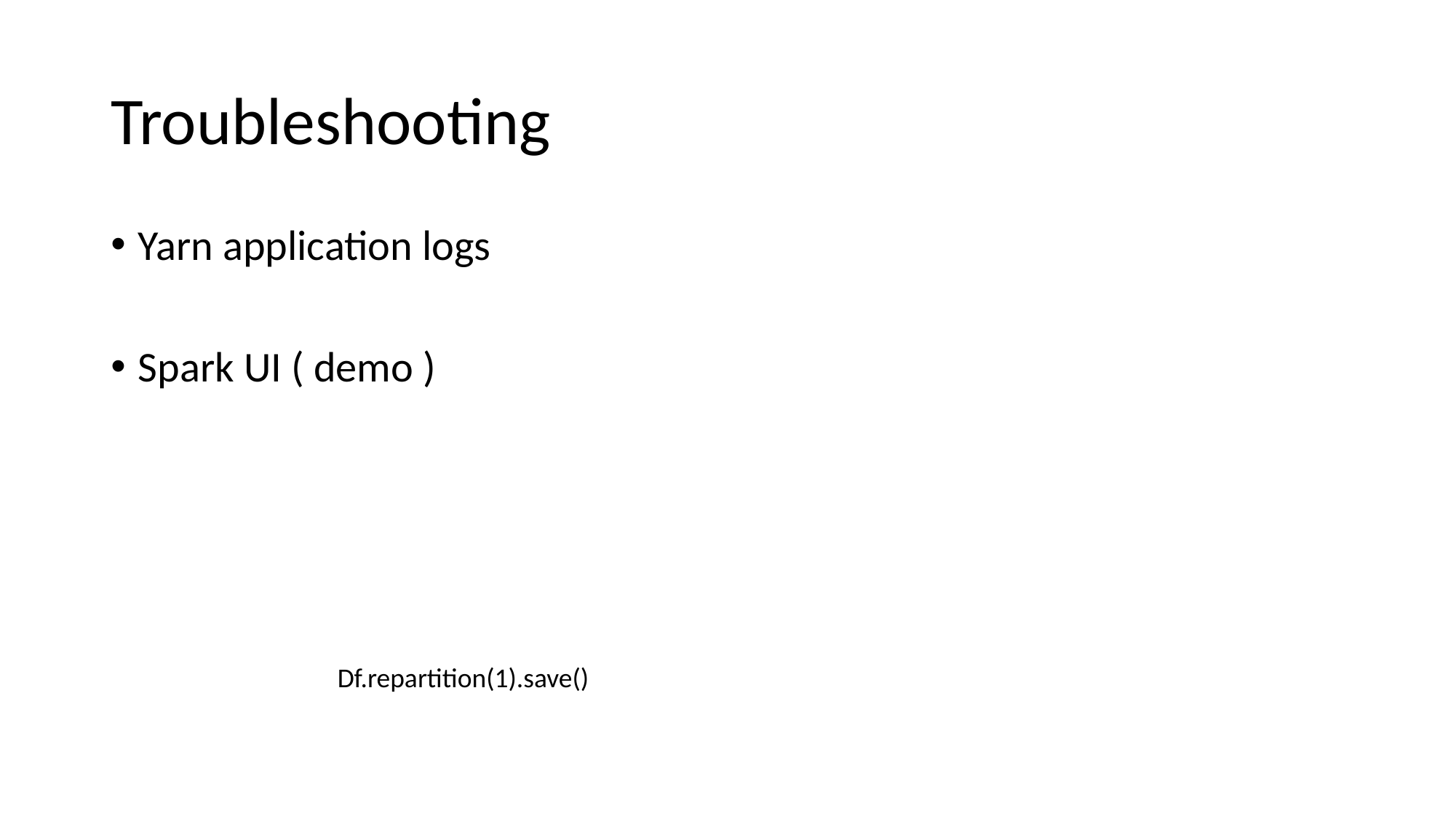

# Troubleshooting
Yarn application logs

Spark UI ( demo )
Df.repartition(1).save()